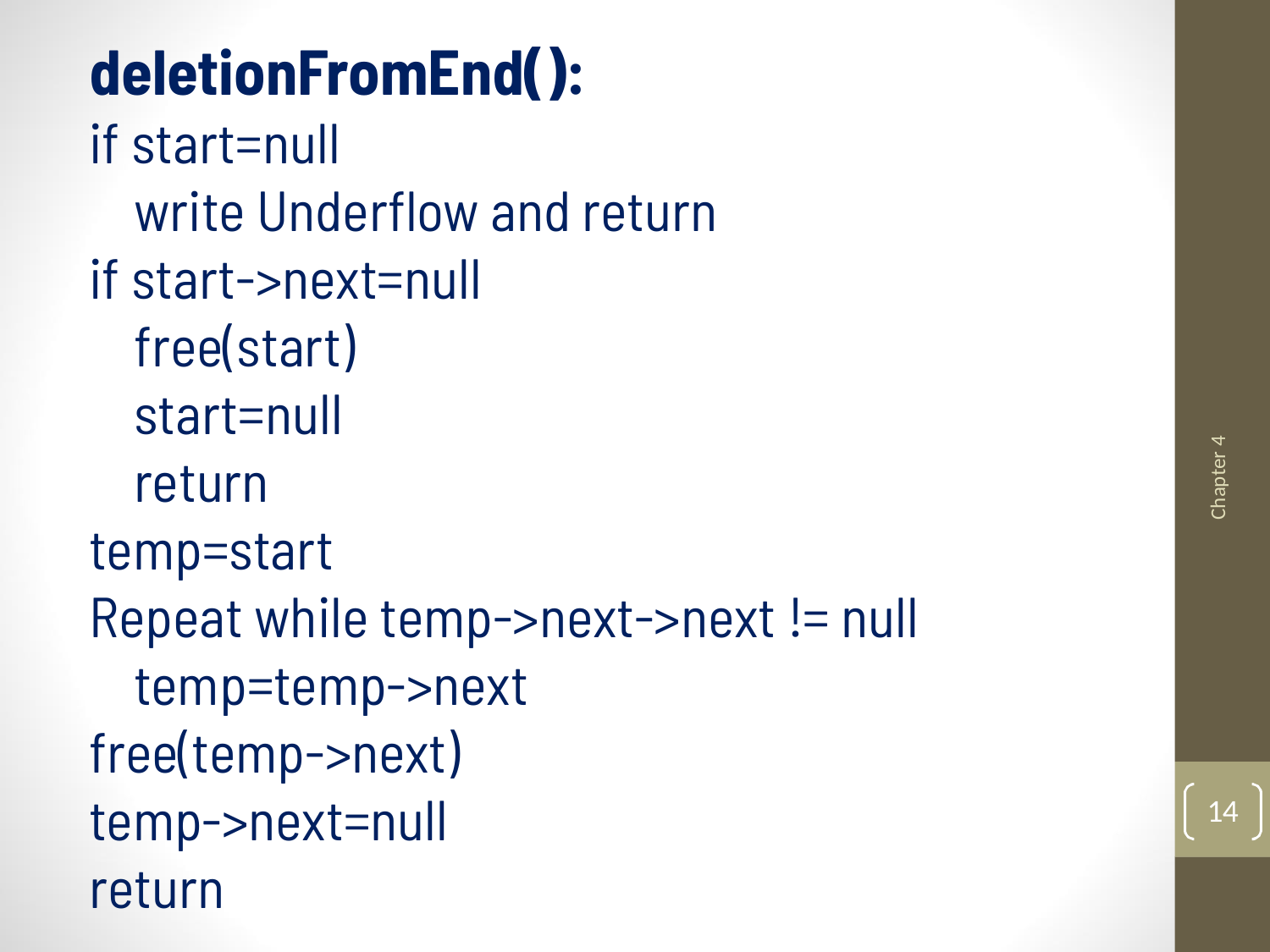

deletionFromEnd():
if start=null
    write Underflow and return
if start->next=null
    free(start)
    start=null
    return
temp=start
Repeat while temp->next->next != null
    temp=temp->next
free(temp->next)
temp->next=null
return
Chapter 4

14